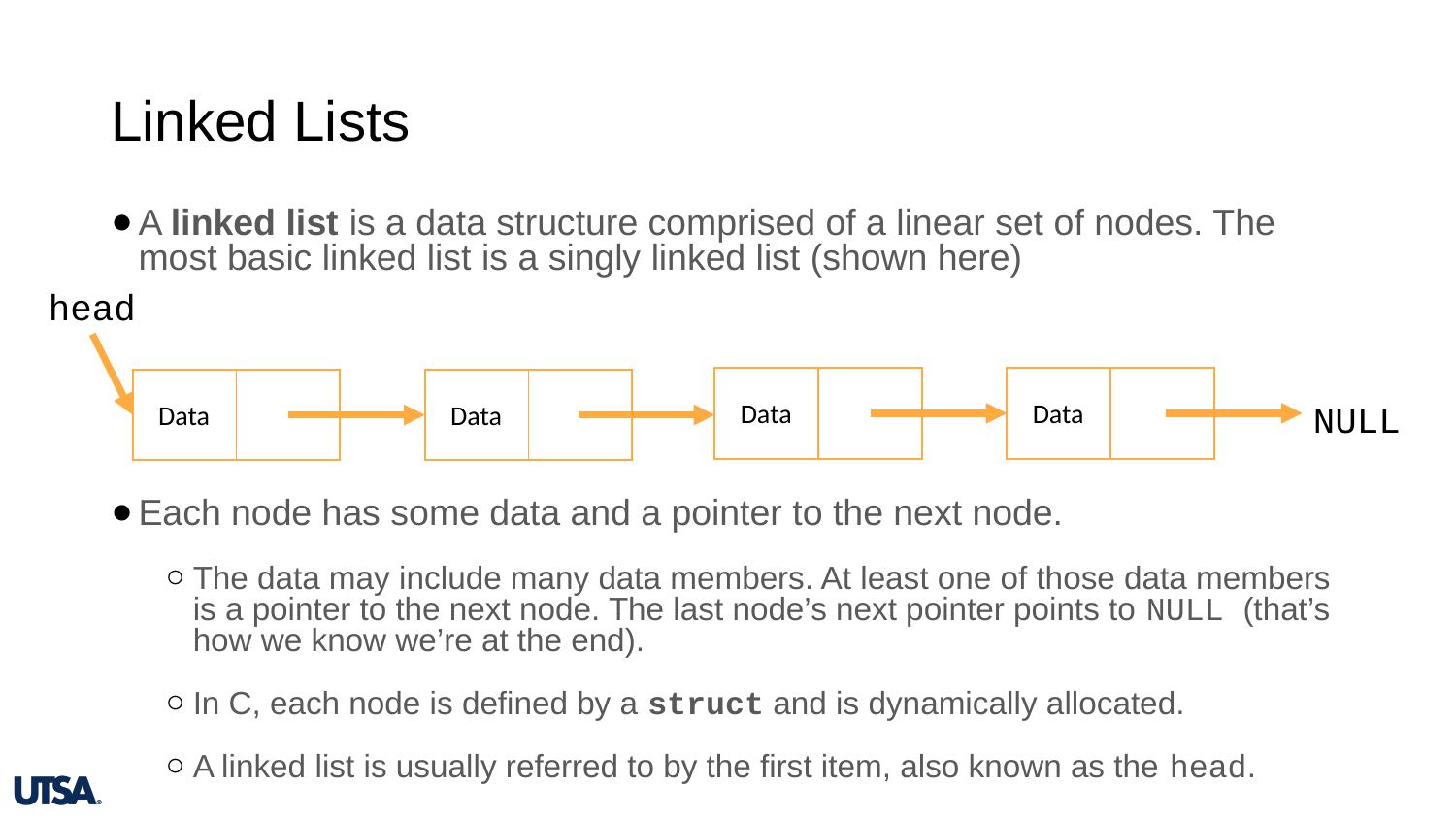

# Linked Lists
A linked list is a data structure comprised of a linear set of nodes. The most basic linked list is a singly linked list (shown here)

Each node has some data and a pointer to the next node.
The data may include many data members. At least one of those data members is a pointer to the next node. The last node’s next pointer points to NULL (that’s how we know we’re at the end).
In C, each node is defined by a struct and is dynamically allocated.
A linked list is usually referred to by the first item, also known as the head.

head

Data
Data
NULL
Data
Data